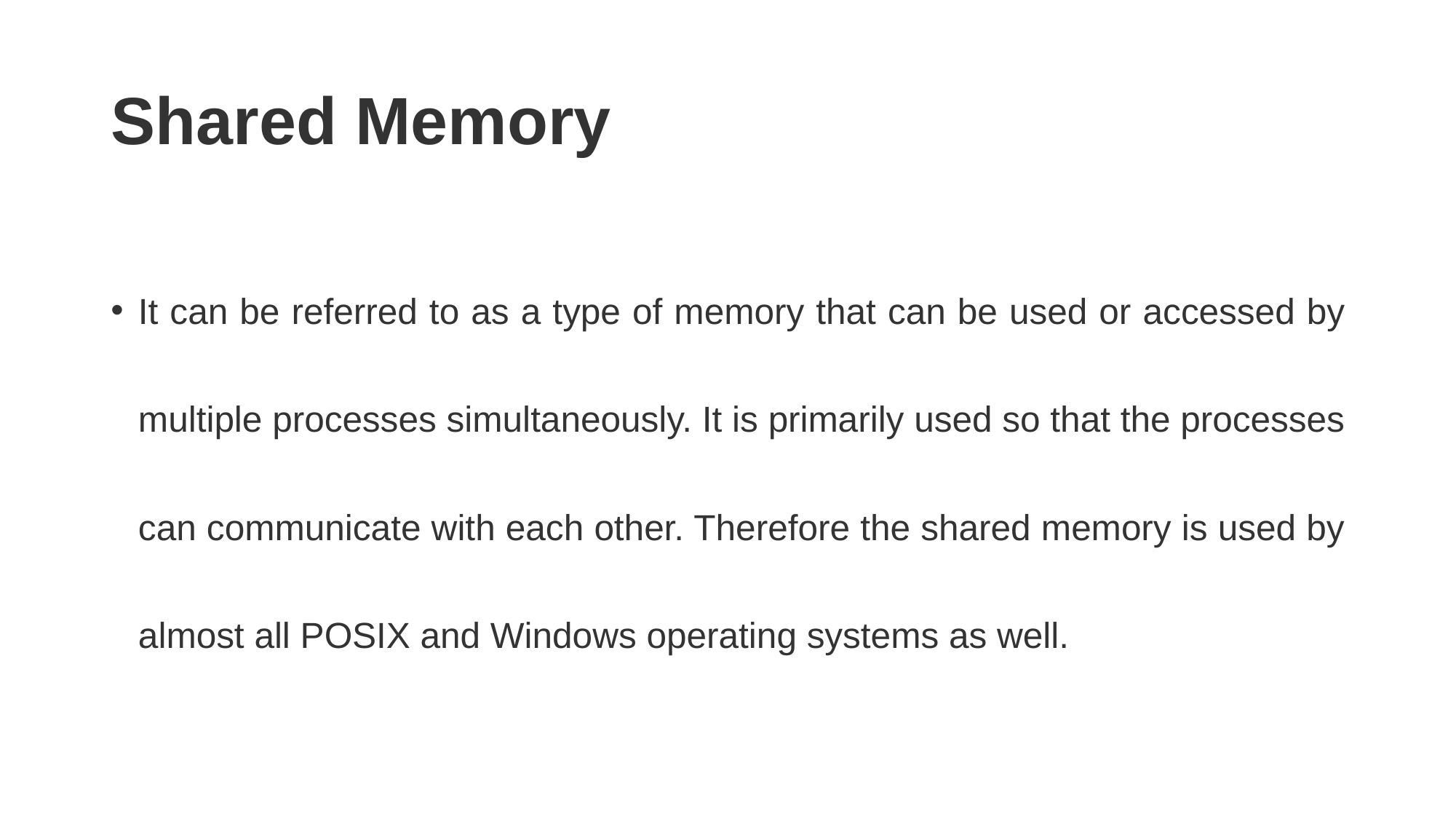

# Shared Memory
It can be referred to as a type of memory that can be used or accessed by multiple processes simultaneously. It is primarily used so that the processes can communicate with each other. Therefore the shared memory is used by almost all POSIX and Windows operating systems as well.